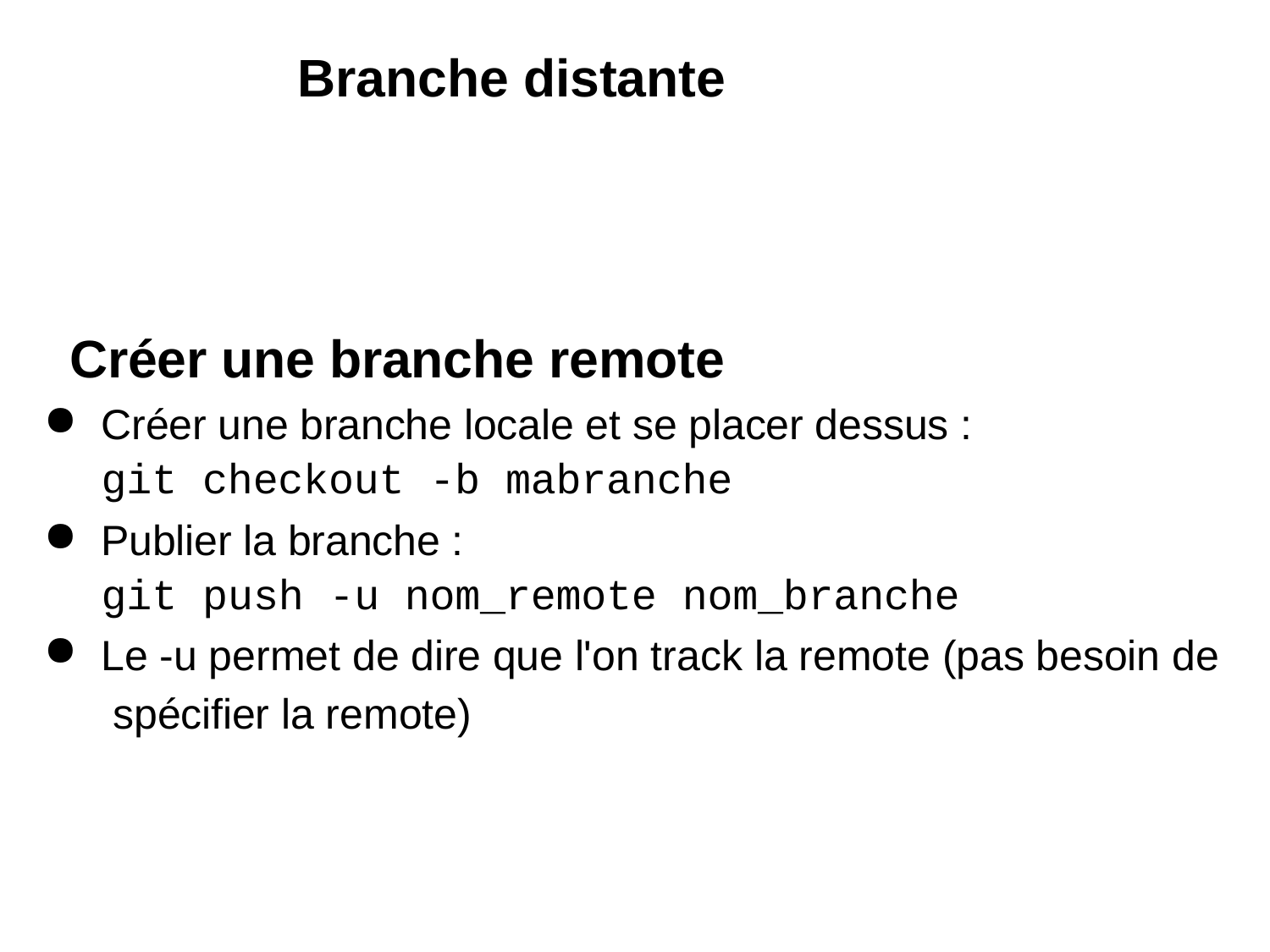

# Branche distante
Créer une branche remote
Créer une branche locale et se placer dessus :
git checkout -b mabranche
Publier la branche :
git push -u nom_remote nom_branche
Le -u permet de dire que l'on track la remote (pas besoin de  spécifier la remote)